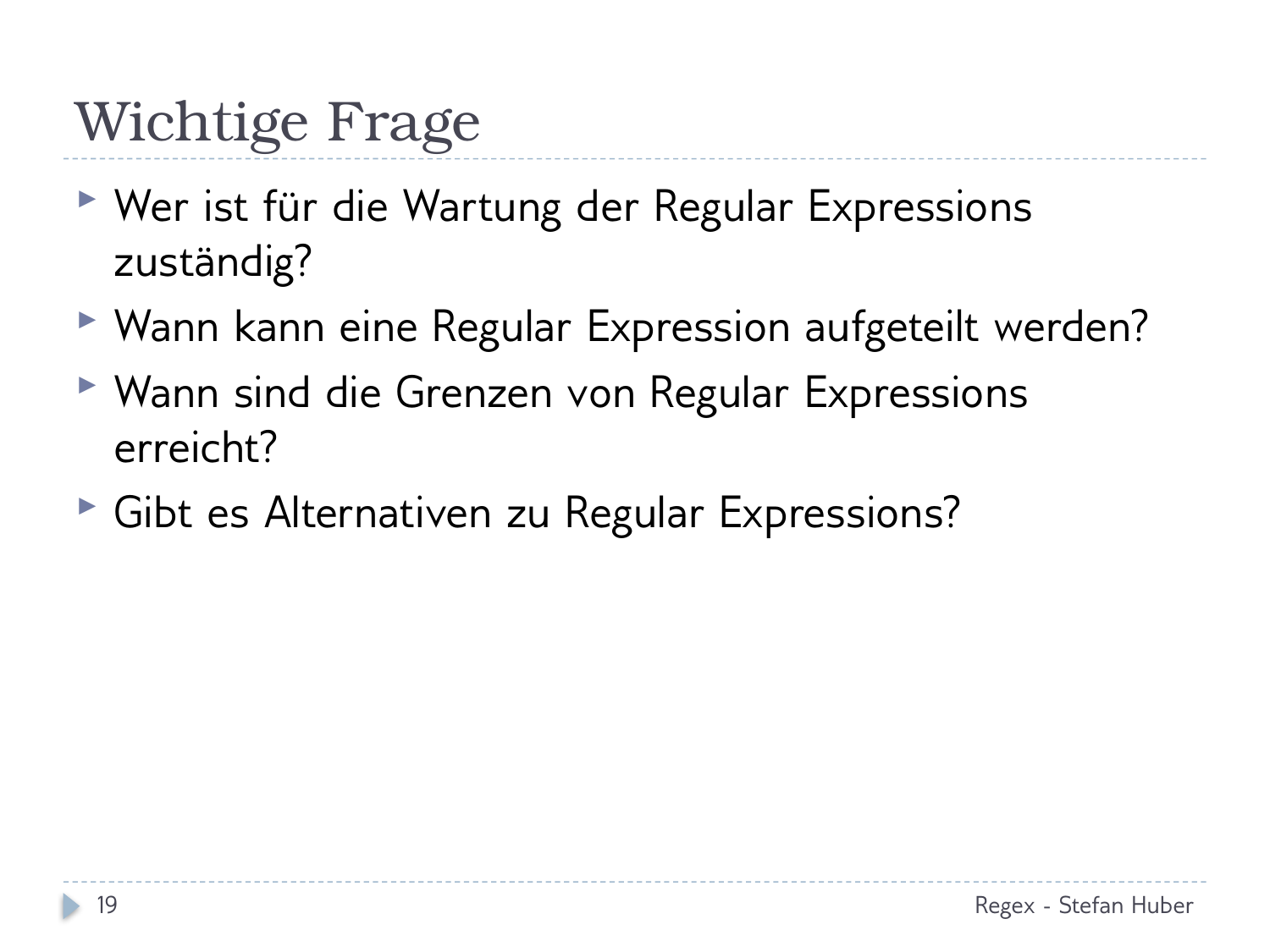

# Wichtige Frage
Wer ist für die Wartung der Regular Expressions zuständig?
Wann kann eine Regular Expression aufgeteilt werden?
Wann sind die Grenzen von Regular Expressions erreicht?
Gibt es Alternativen zu Regular Expressions?

19
Regex - Stefan Huber